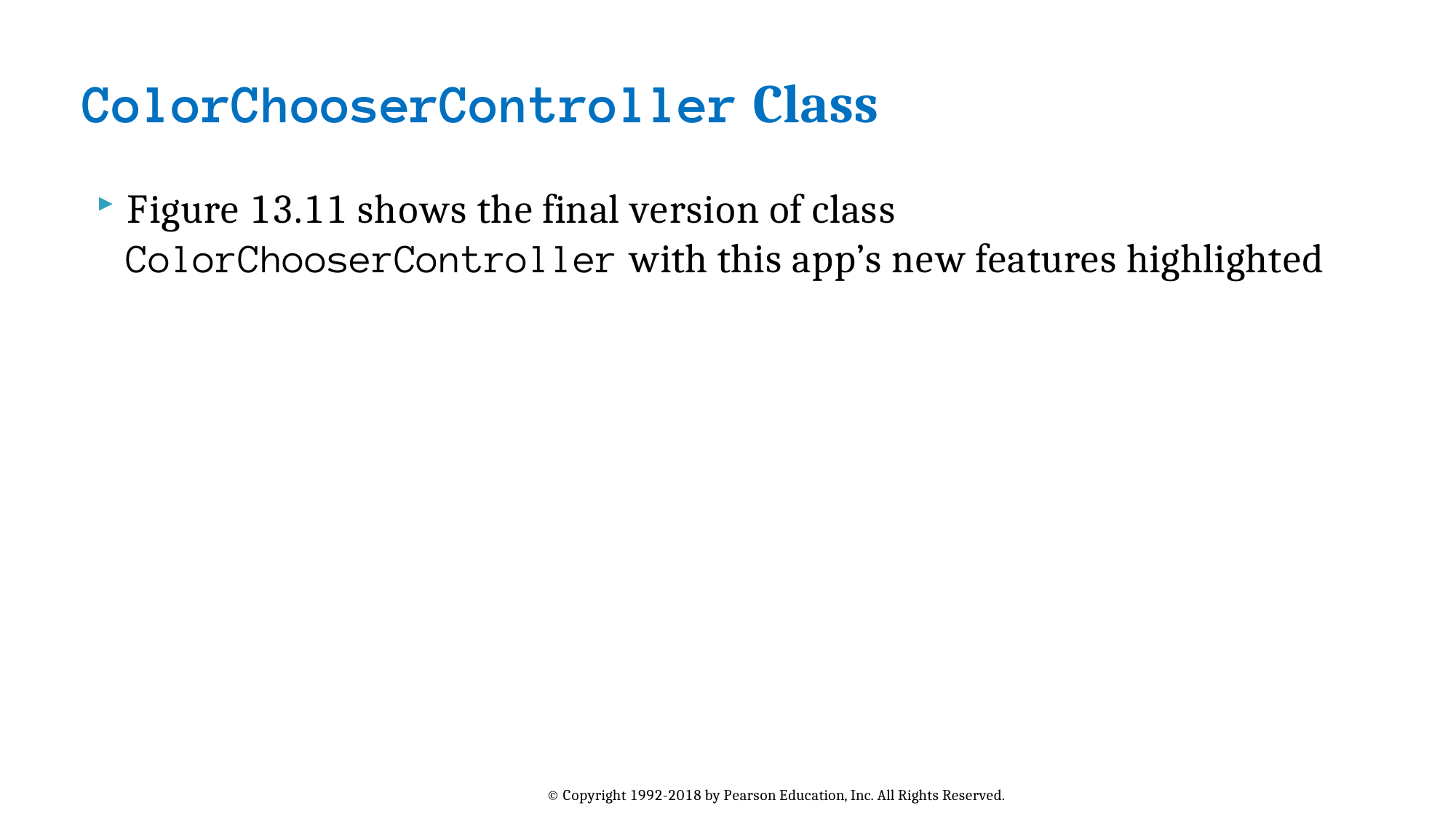

# ColorChooserController Class
Figure 13.11 shows the final version of class ColorChooserController with this app’s new features highlighted

© Copyright 1992-2018 by Pearson Education, Inc. All Rights Reserved.